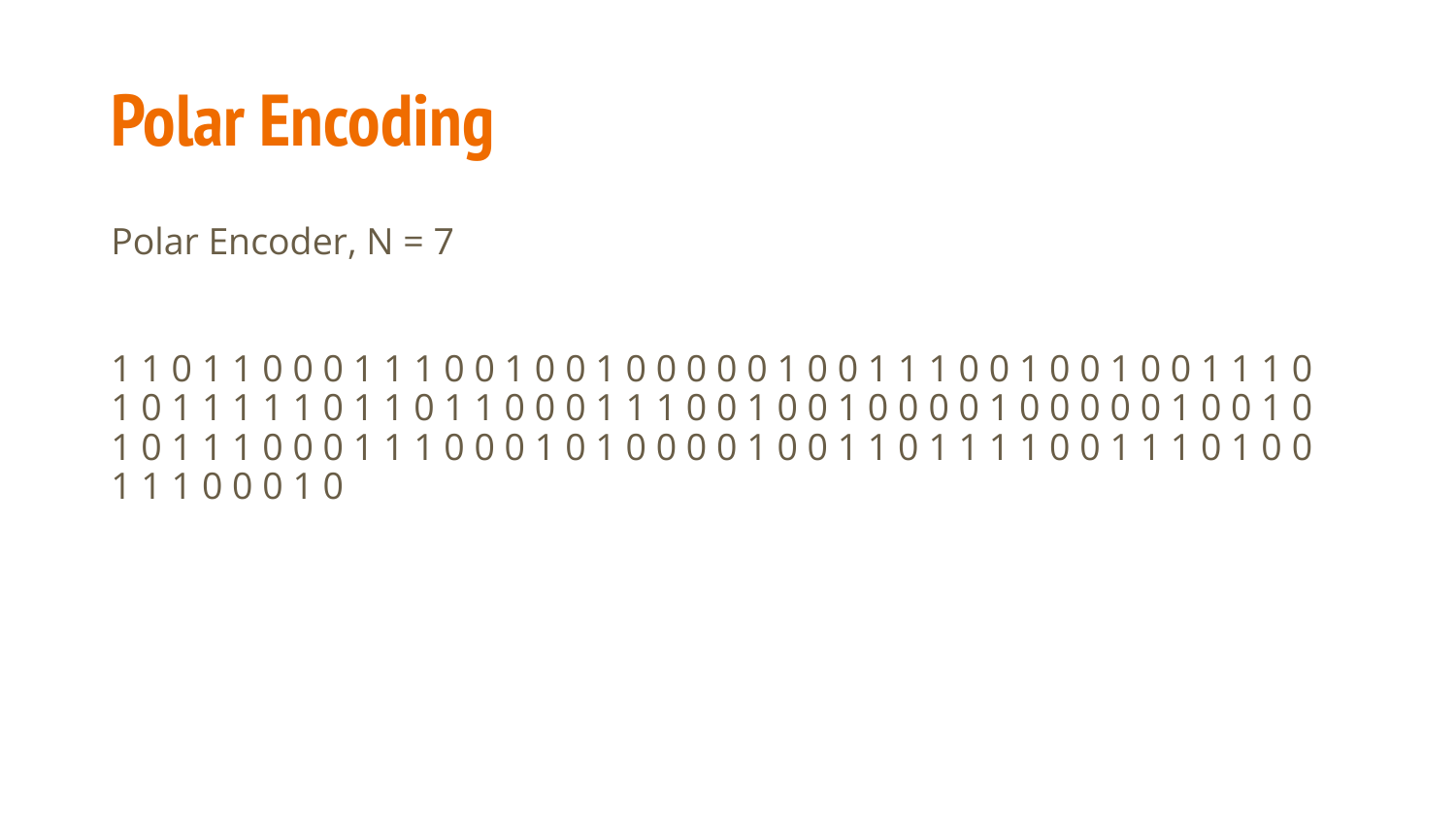

# Polar Encoding
Polar Encoder, N = 7

1 1 0 1 1 0 0 0 1 1 1 0 0 1 0 0 1 0 0 0 0 0 1 0 0 1 1 1 0 0 1 0 0 1 0 0 1 1 1 0 1 0 1 1 1 1 1 0 1 1 0 1 1 0 0 0 1 1 1 0 0 1 0 0 1 0 0 0 0 1 0 0 0 0 0 1 0 0 1 0 1 0 1 1 1 0 0 0 1 1 1 0 0 0 1 0 1 0 0 0 0 1 0 0 1 1 0 1 1 1 1 0 0 1 1 1 0 1 0 0 1 1 1 0 0 0 1 0